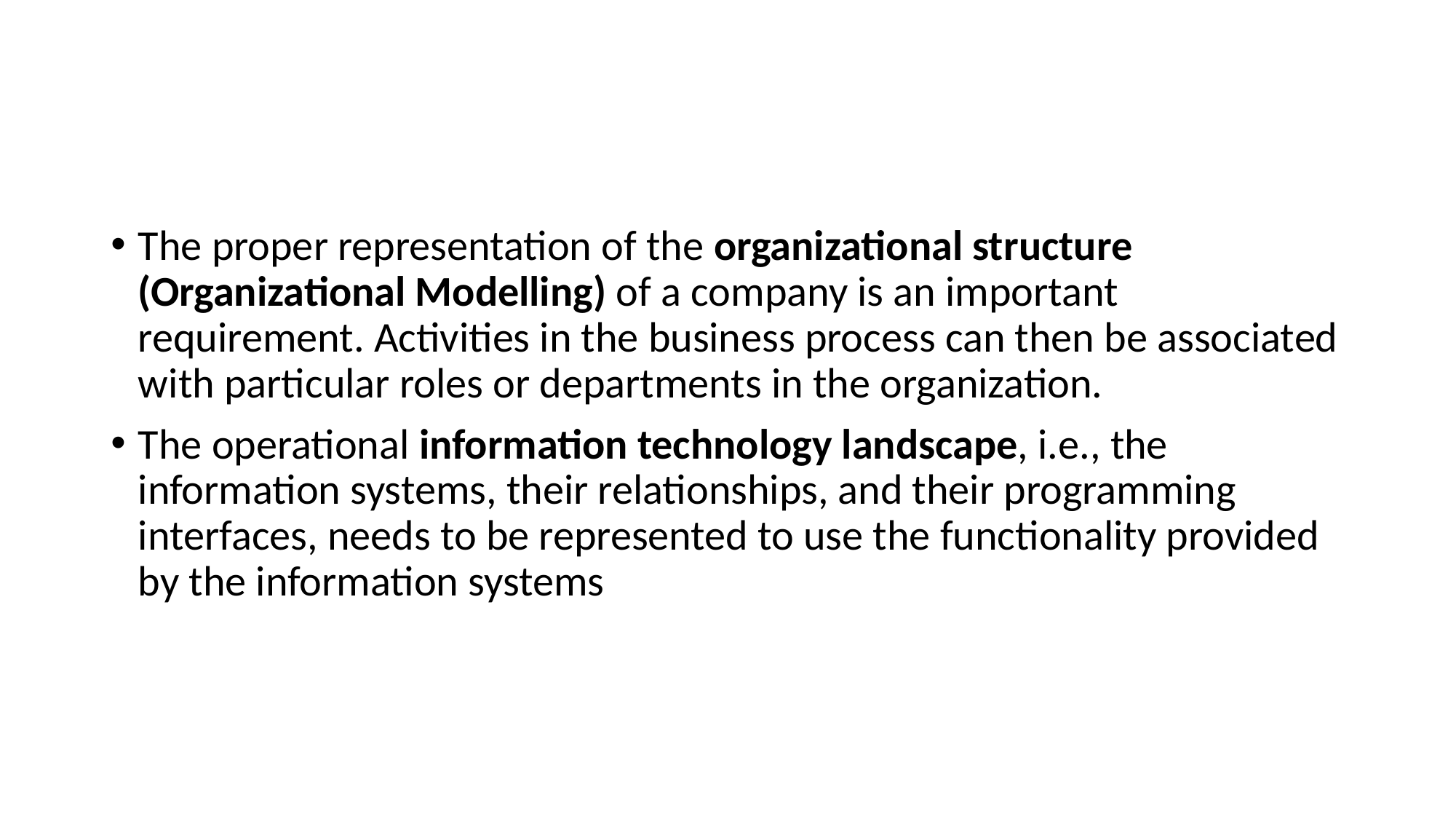

#
The proper representation of the organizational structure (Organizational Modelling) of a company is an important requirement. Activities in the business process can then be associated with particular roles or departments in the organization.
The operational information technology landscape, i.e., the information systems, their relationships, and their programming interfaces, needs to be represented to use the functionality provided by the information systems